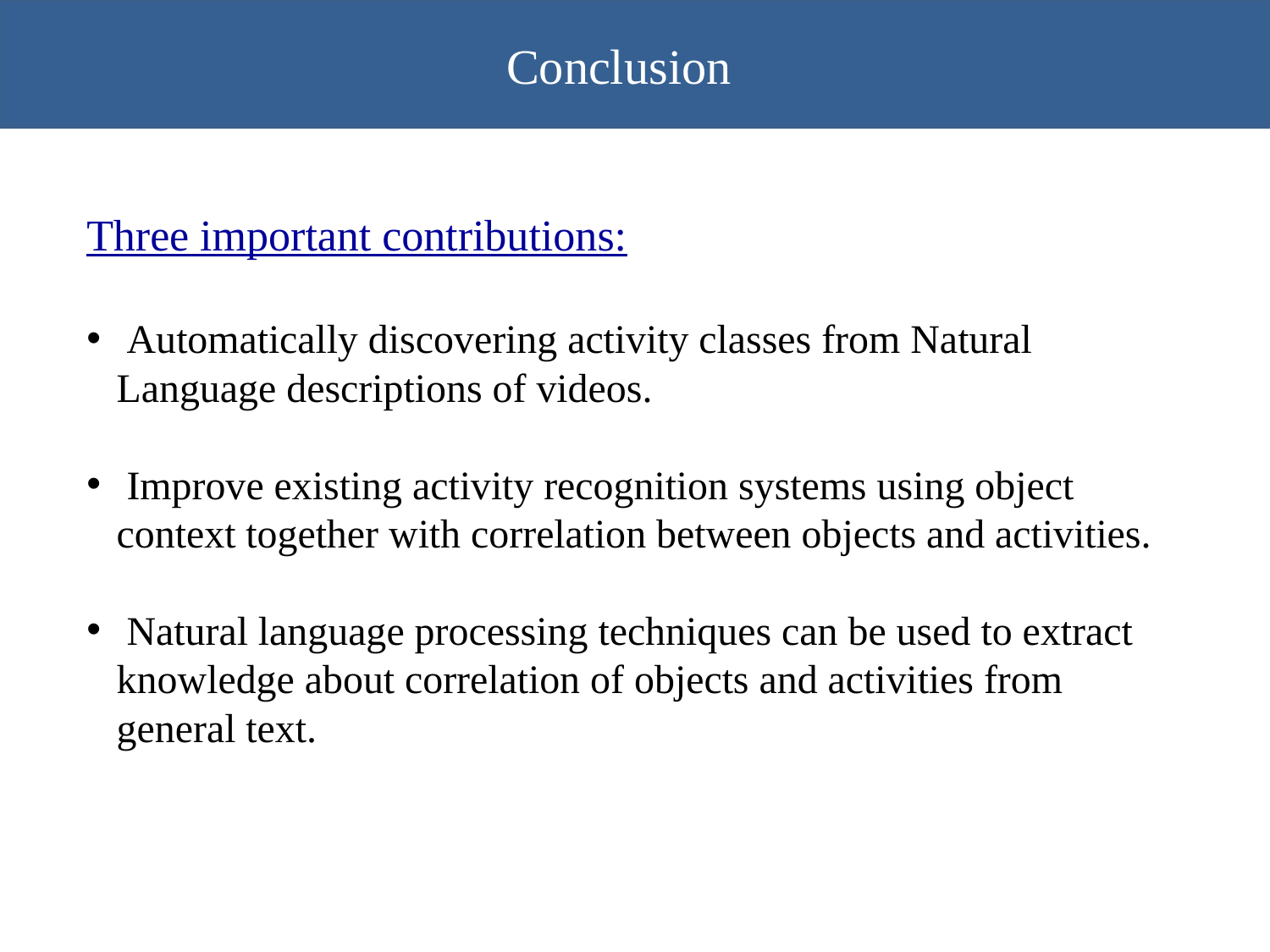

27
Conclusion
Three important contributions:

 Automatically discovering activity classes from Natural Language descriptions of videos.

 Improve existing activity recognition systems using object context together with correlation between objects and activities.

 Natural language processing techniques can be used to extract knowledge about correlation of objects and activities from general text.